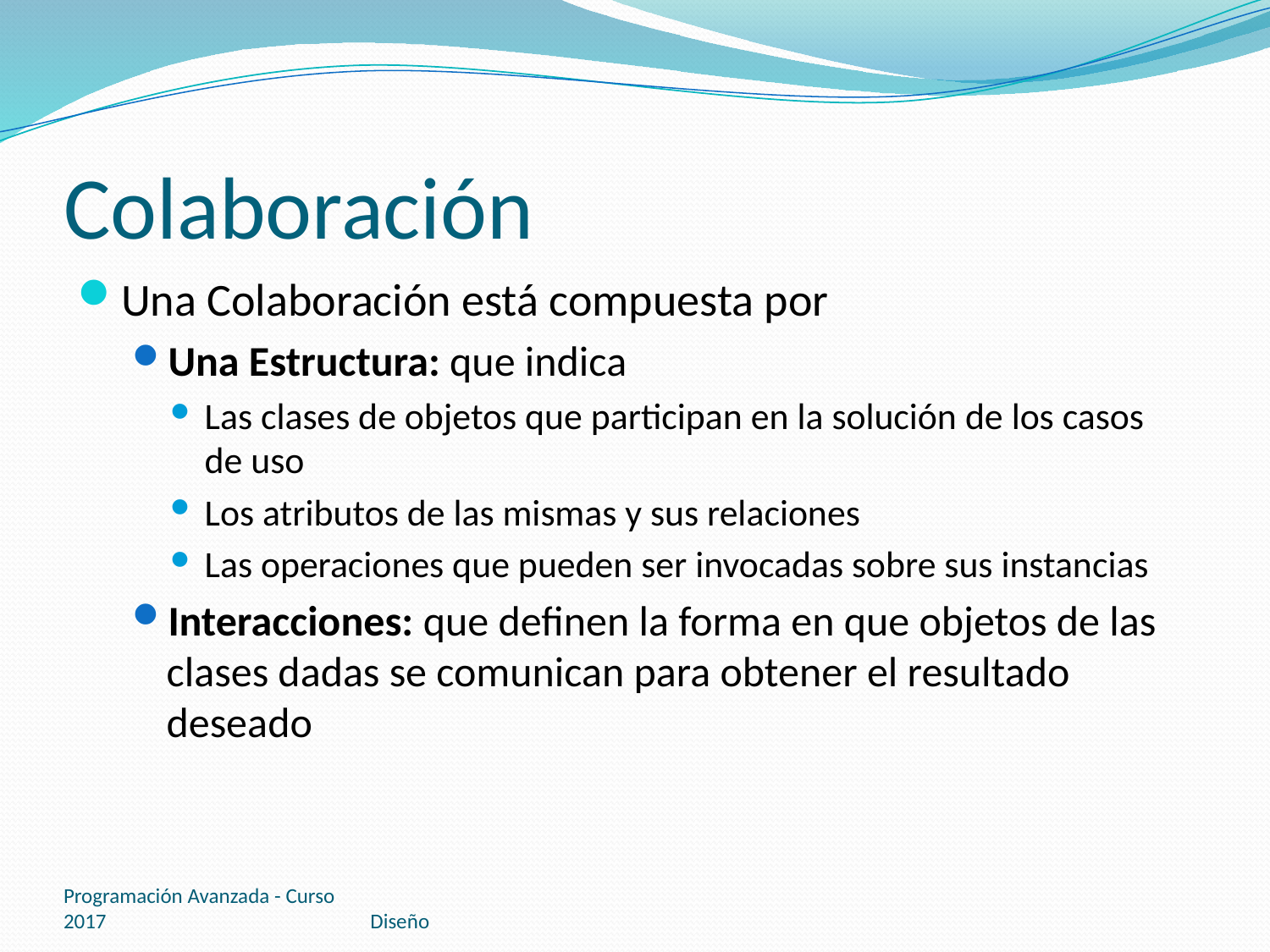

# Colaboración
Una Colaboración está compuesta por
Una Estructura: que indica
Las clases de objetos que participan en la solución de los casos de uso
Los atributos de las mismas y sus relaciones
Las operaciones que pueden ser invocadas sobre sus instancias
Interacciones: que definen la forma en que objetos de las clases dadas se comunican para obtener el resultado deseado
Programación Avanzada - Curso 2017
Diseño